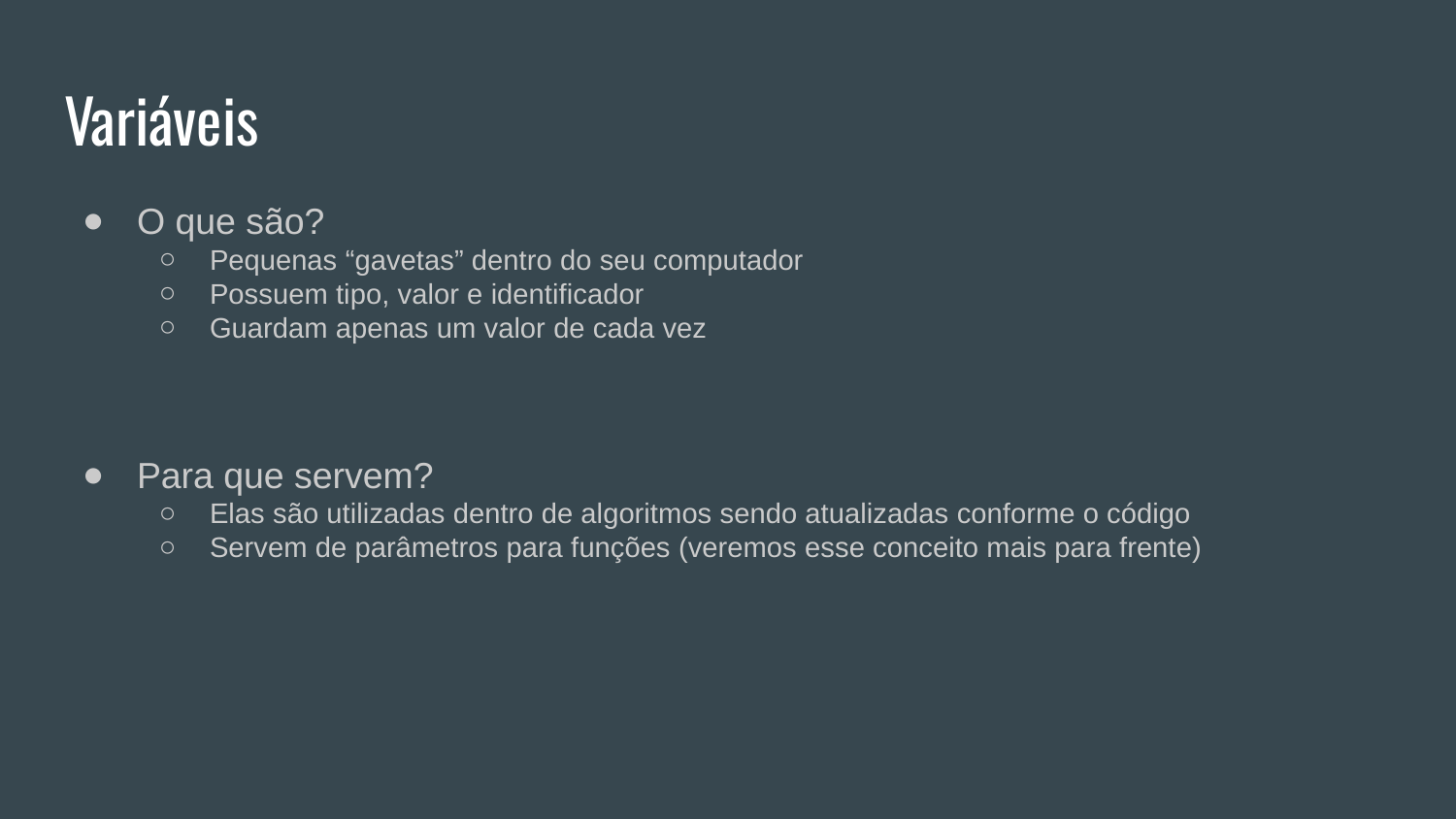

# Variáveis
O que são?
Pequenas “gavetas” dentro do seu computador
Possuem tipo, valor e identificador
Guardam apenas um valor de cada vez

Para que servem?
Elas são utilizadas dentro de algoritmos sendo atualizadas conforme o código
Servem de parâmetros para funções (veremos esse conceito mais para frente)